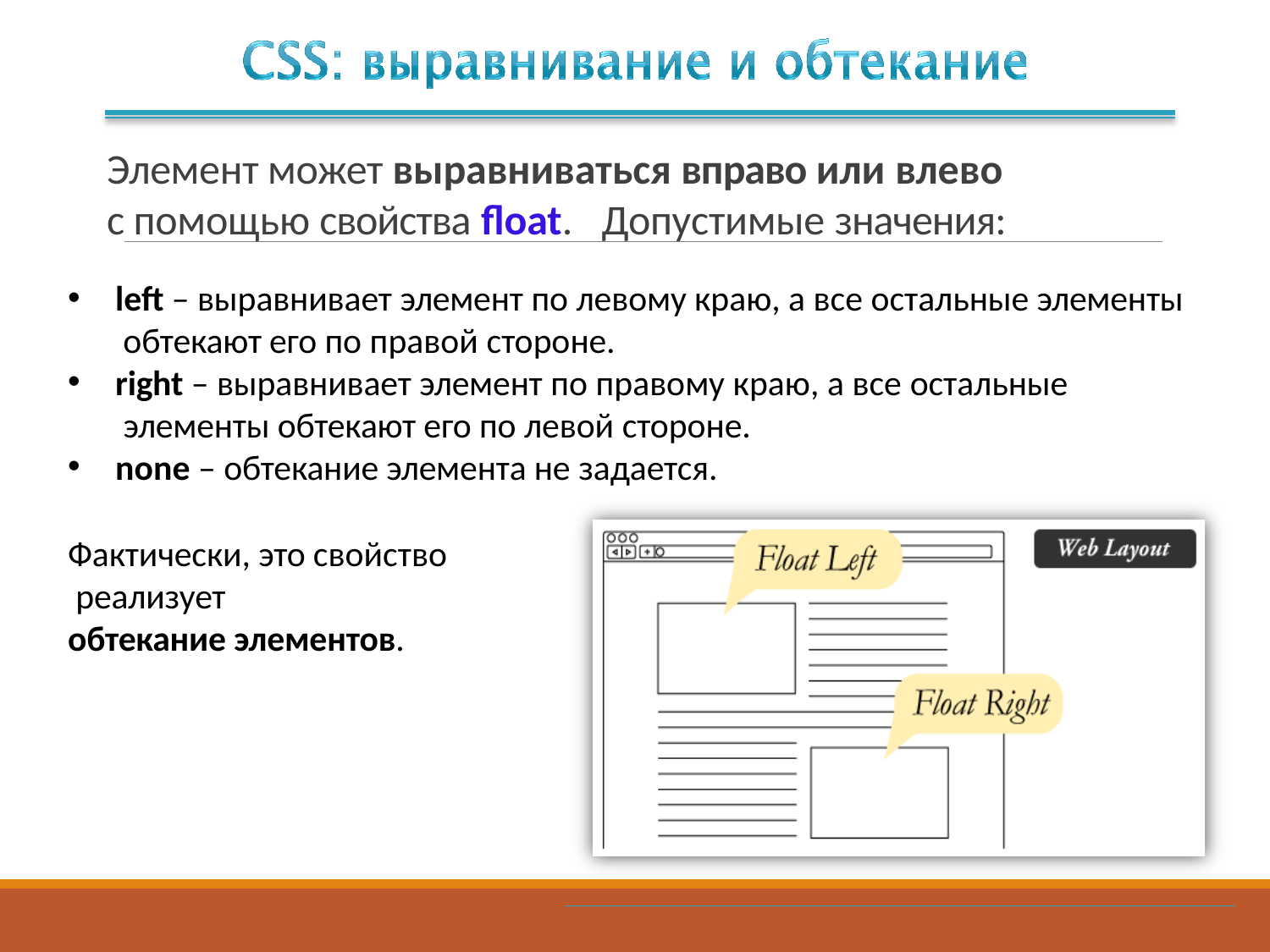

# Элемент может выравниваться вправо или влево
с помощью свойства float.	Допустимые значения:
left – выравнивает элемент по левому краю, а все остальные элементы  обтекают его по правой стороне.
right – выравнивает элемент по правому краю, а все остальные  элементы обтекают его по левой стороне.
none – обтекание элемента не задается.

Фактически, это свойство  реализует
обтекание элементов.